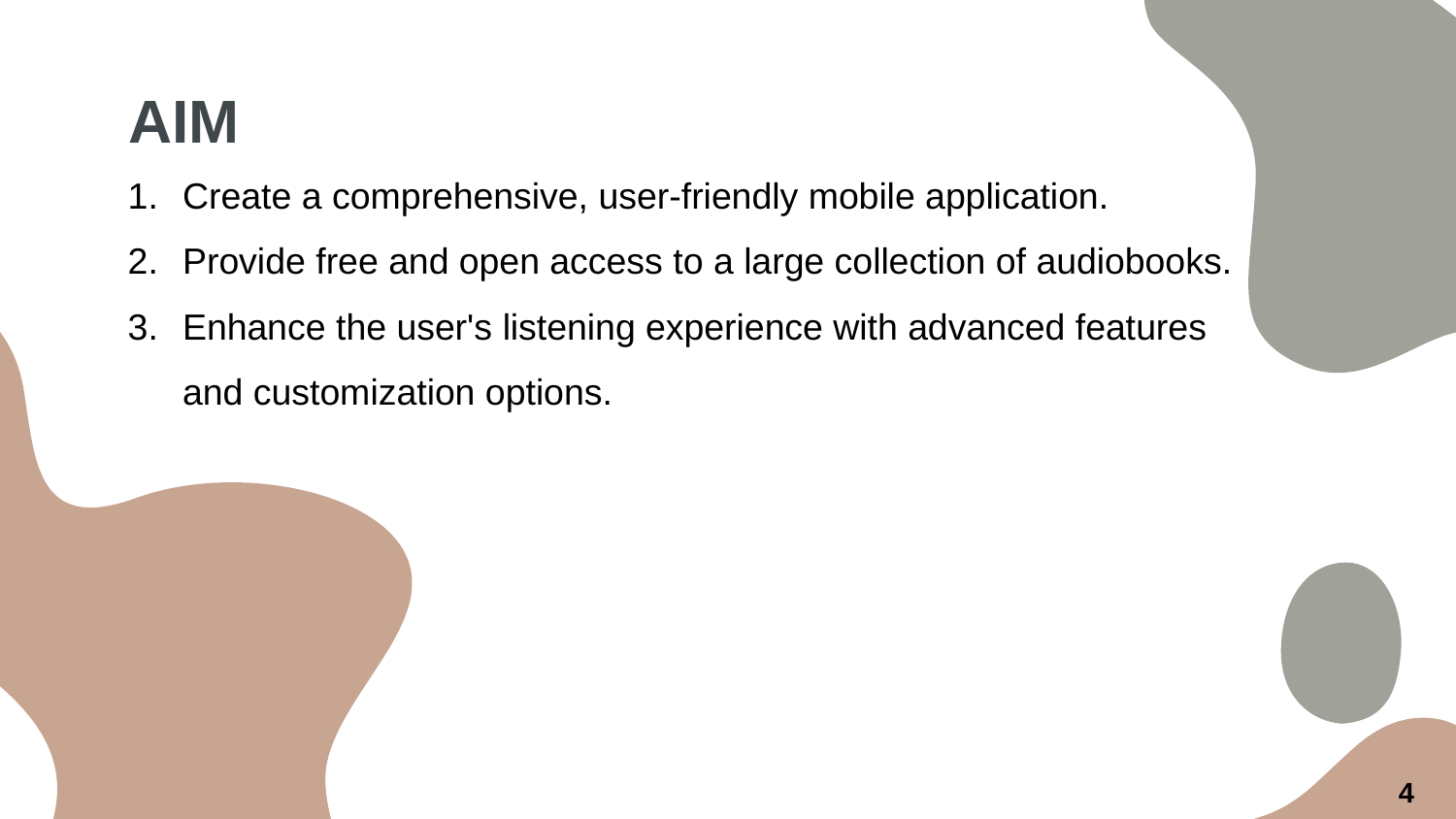

# AIM
Create a comprehensive, user-friendly mobile application.
Provide free and open access to a large collection of audiobooks.
Enhance the user's listening experience with advanced features and customization options.

4